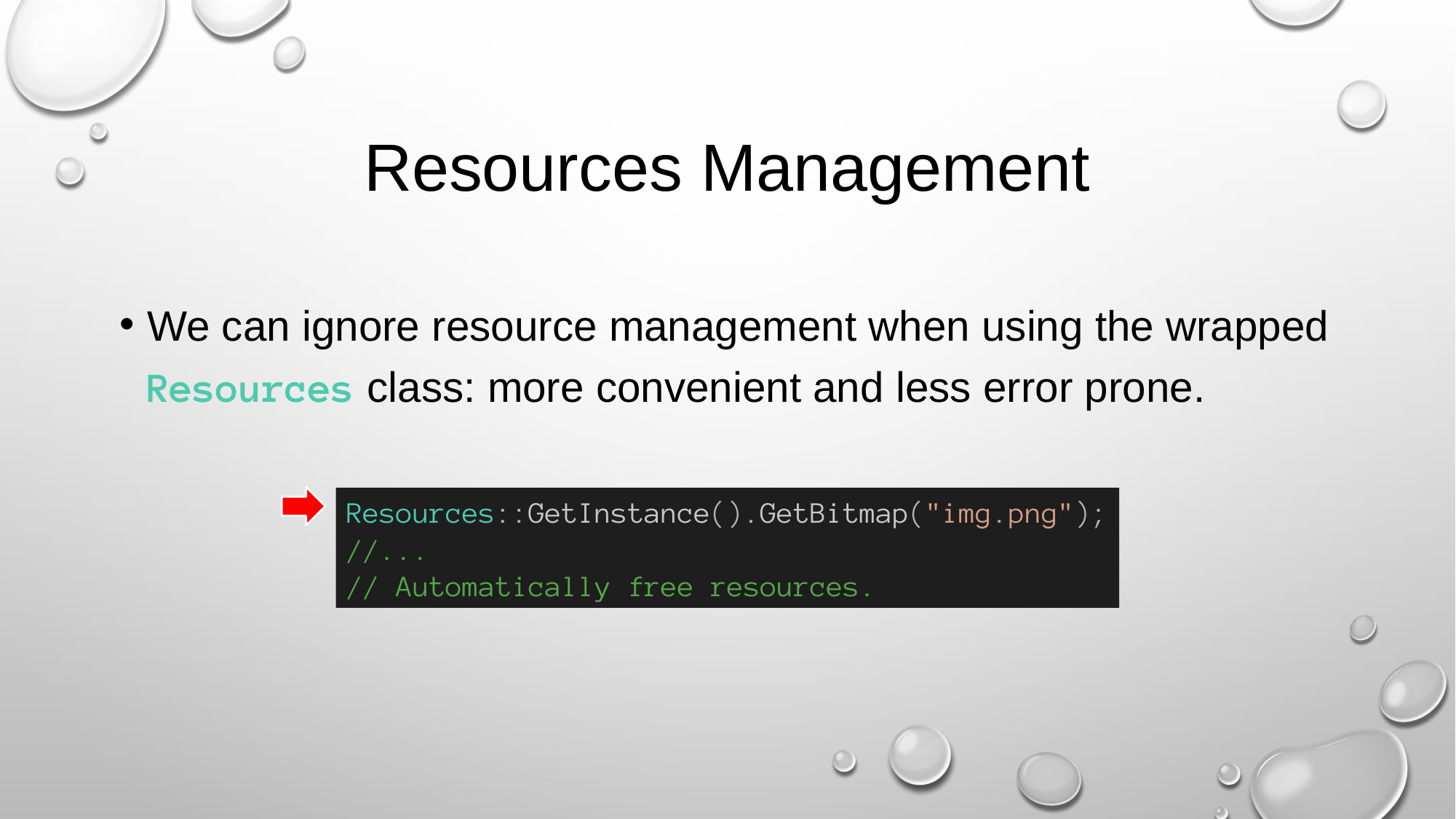

# Resources Management
We can ignore resource management when using the wrapped Resources class: more convenient and less error prone.

Resources::GetInstance().GetBitmap("img.png");
//...
// Automatically free resources.